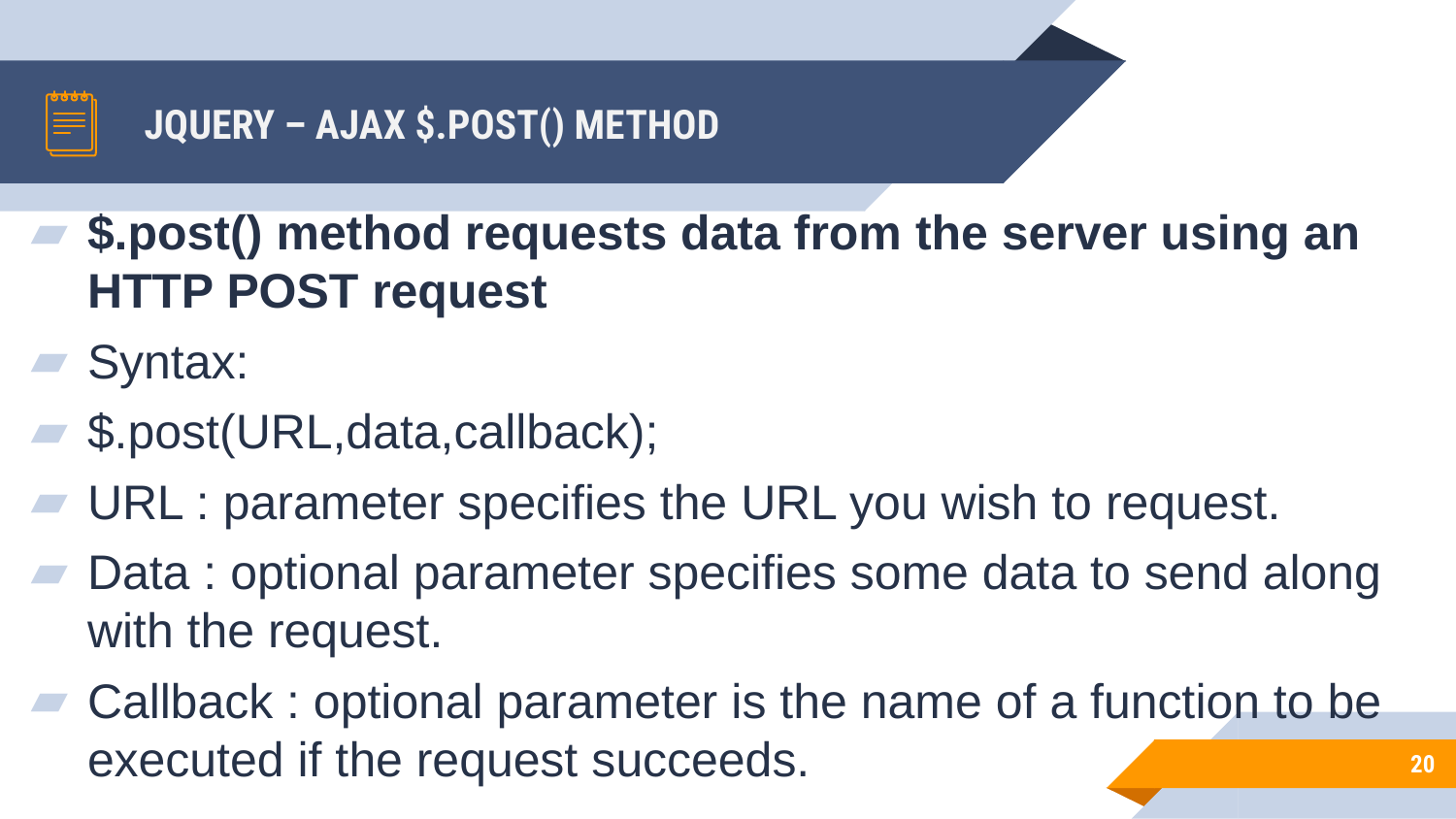

# JQUERY – AJAX $.POST() METHOD

$.post() method requests data from the server using an HTTP POST request
Syntax:
$.post(URL,data,callback);
URL : parameter specifies the URL you wish to request.
Data : optional parameter specifies some data to send along with the request.
Callback : optional parameter is the name of a function to be executed if the request succeeds.
20